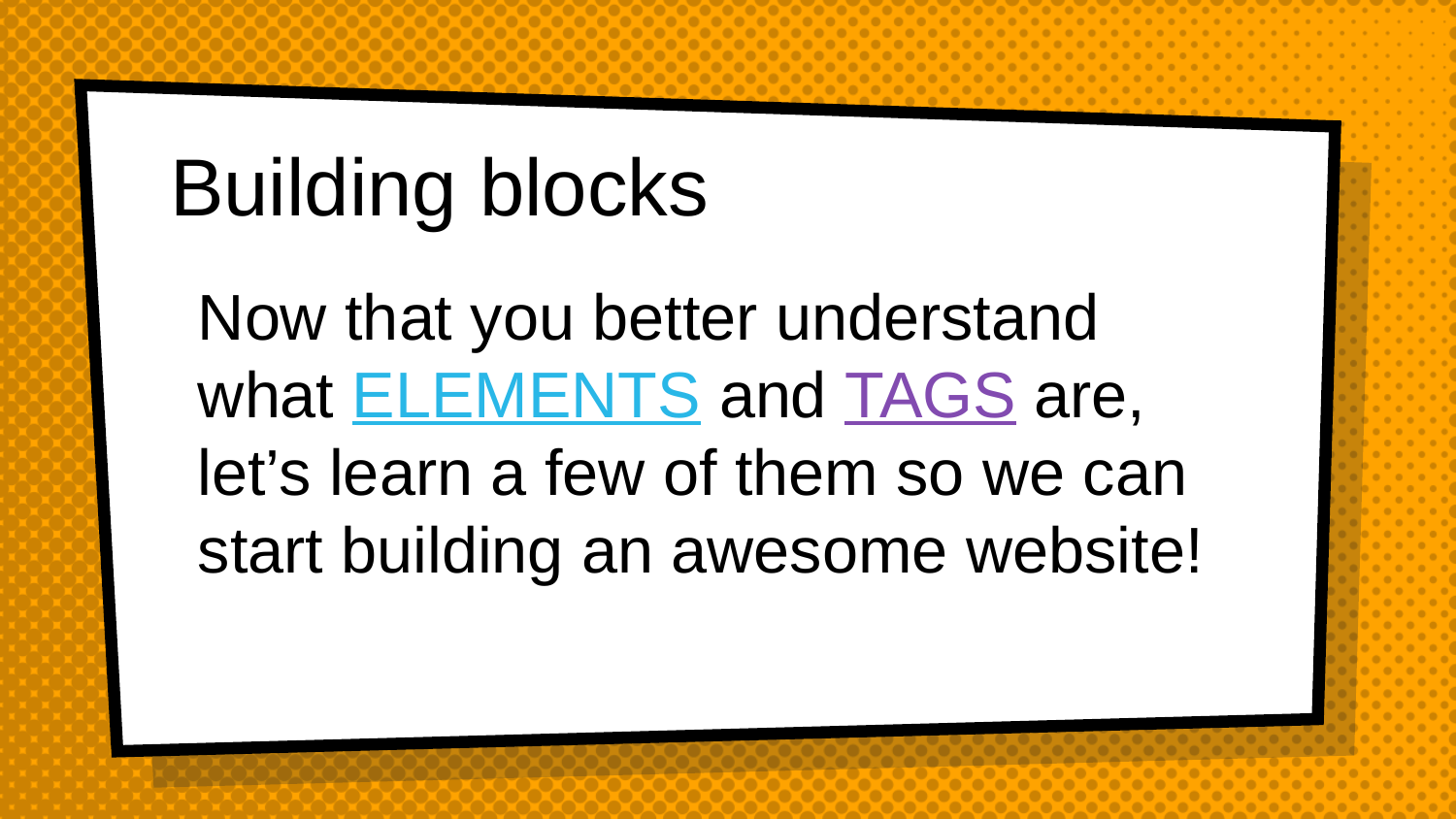

# Building blocks
Now that you better understand what ELEMENTS and TAGS are, let’s learn a few of them so we can start building an awesome website!